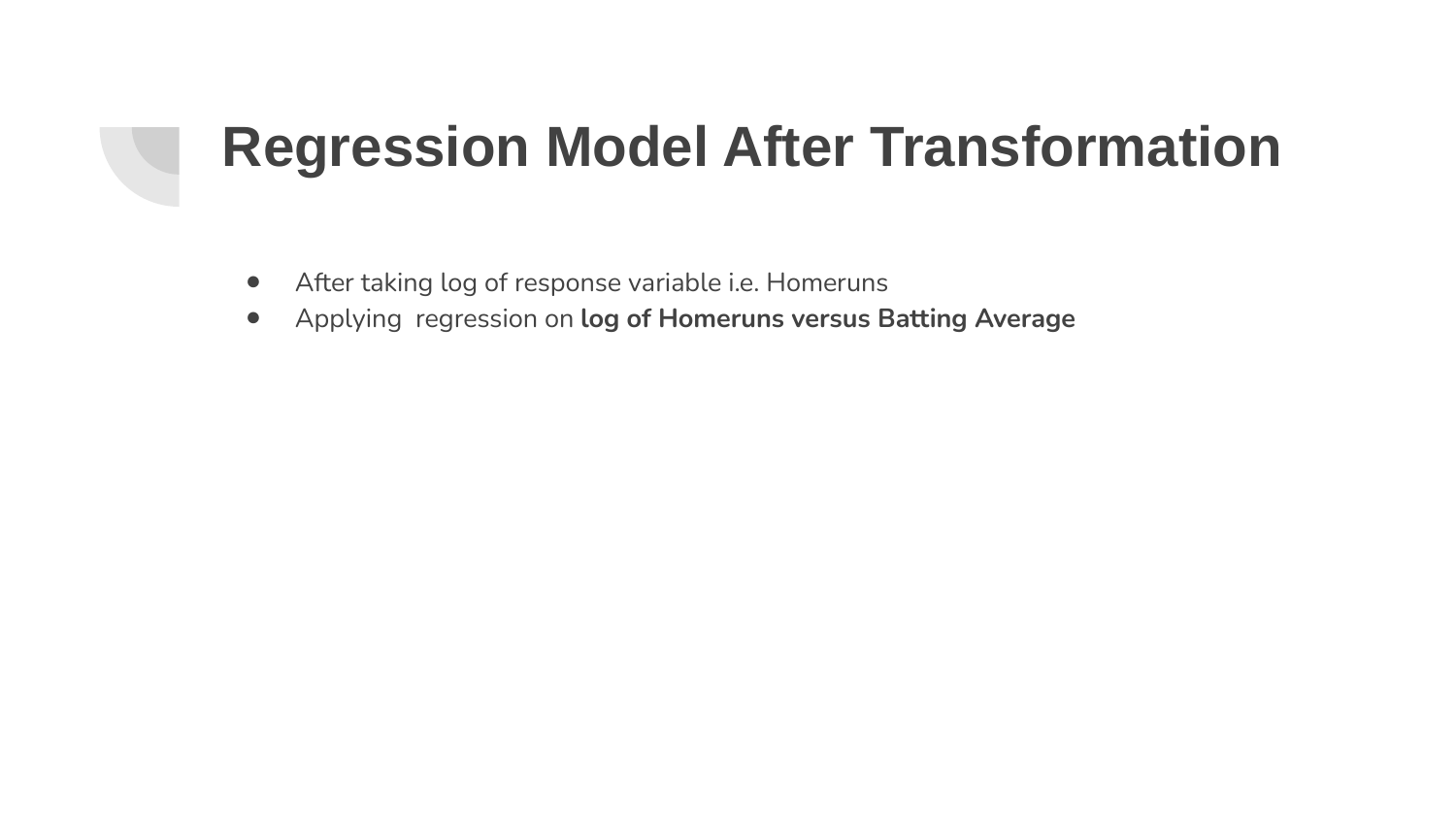

# Regression Model After Transformation
After taking log of response variable i.e. Homeruns
Applying  regression on log of Homeruns versus Batting Average